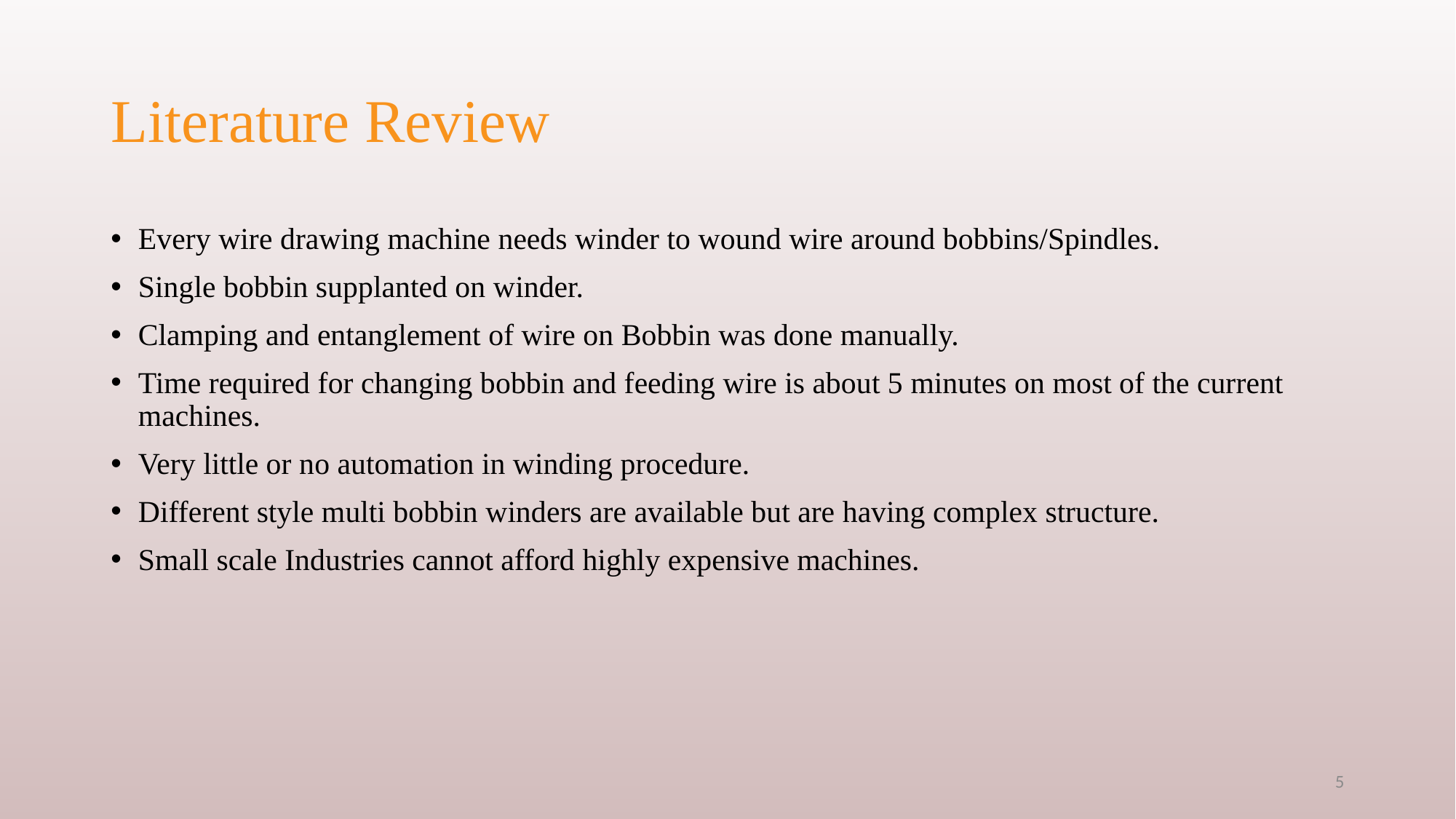

# Literature Review
Every wire drawing machine needs winder to wound wire around bobbins/Spindles.
Single bobbin supplanted on winder.
Clamping and entanglement of wire on Bobbin was done manually.
Time required for changing bobbin and feeding wire is about 5 minutes on most of the current machines.
Very little or no automation in winding procedure.
Different style multi bobbin winders are available but are having complex structure.
Small scale Industries cannot afford highly expensive machines.

5